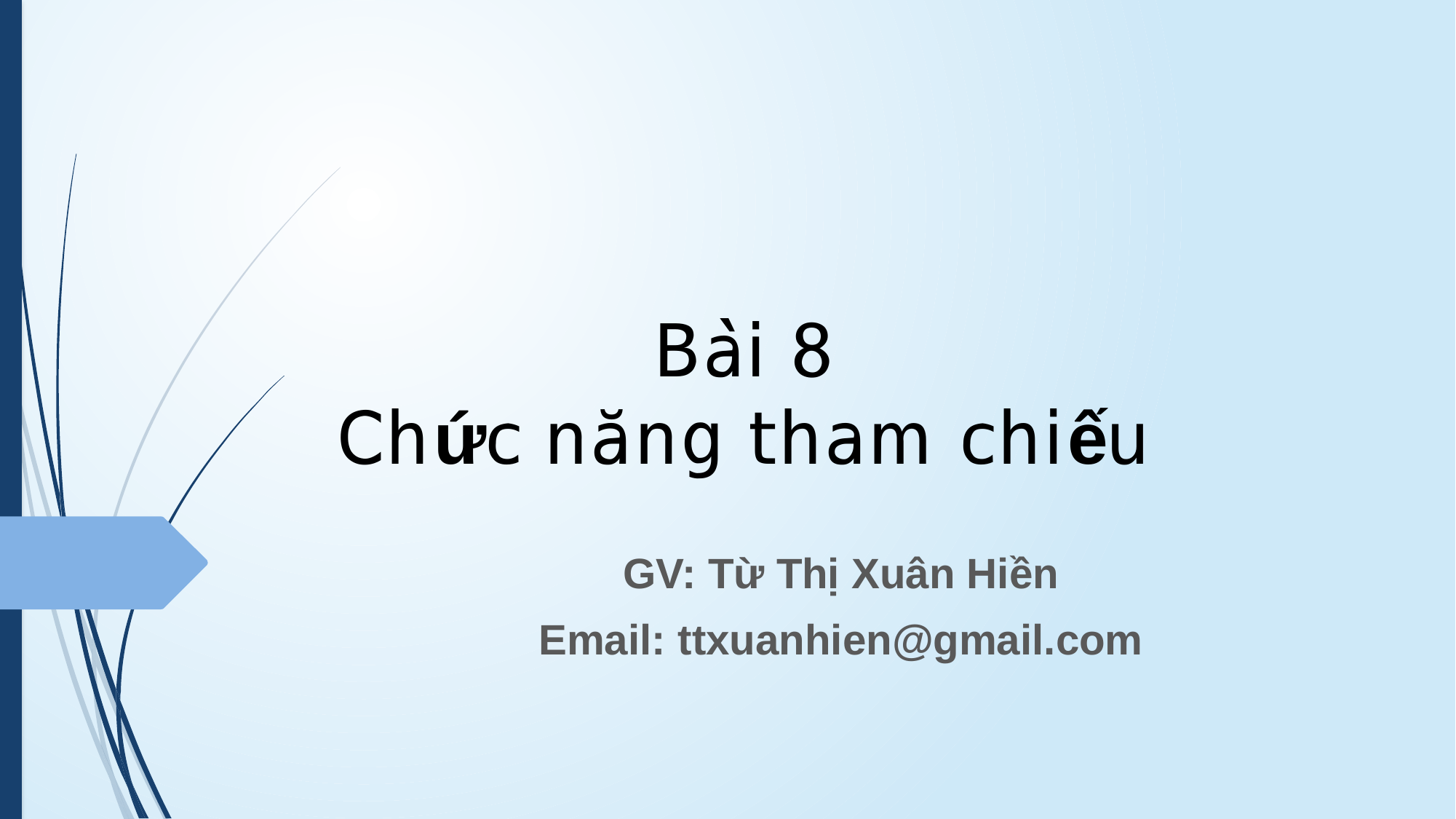

# Bài 8 Chức năng tham chiếu
GV: Từ Thị Xuân Hiền
Email: ttxuanhien@gmail.com